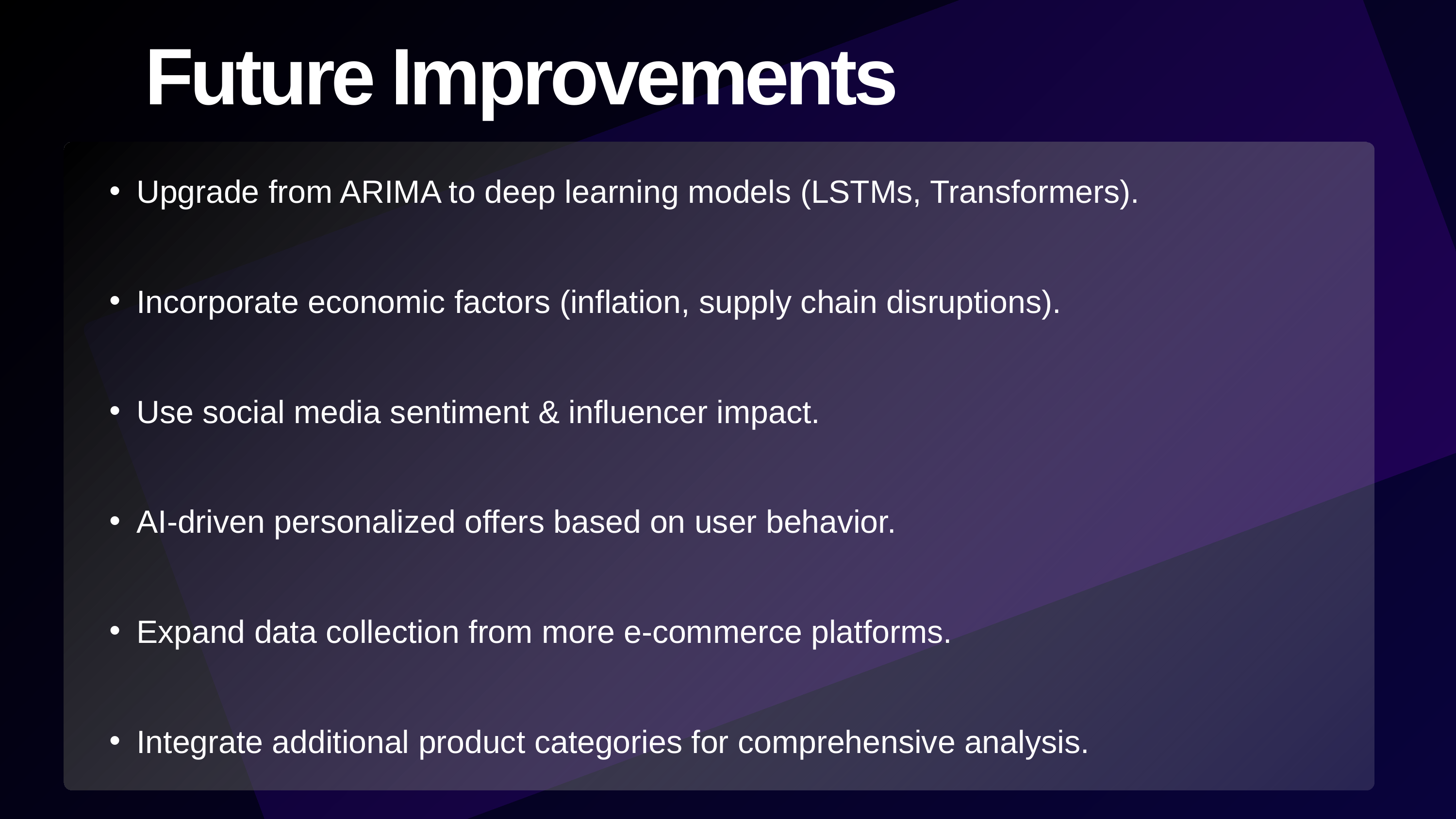

Future Improvements

Upgrade from ARIMA to deep learning models (LSTMs, Transformers).

Incorporate economic factors (inflation, supply chain disruptions).

Use social media sentiment & influencer impact.

AI-driven personalized offers based on user behavior.

Expand data collection from more e-commerce platforms.

Integrate additional product categories for comprehensive analysis.